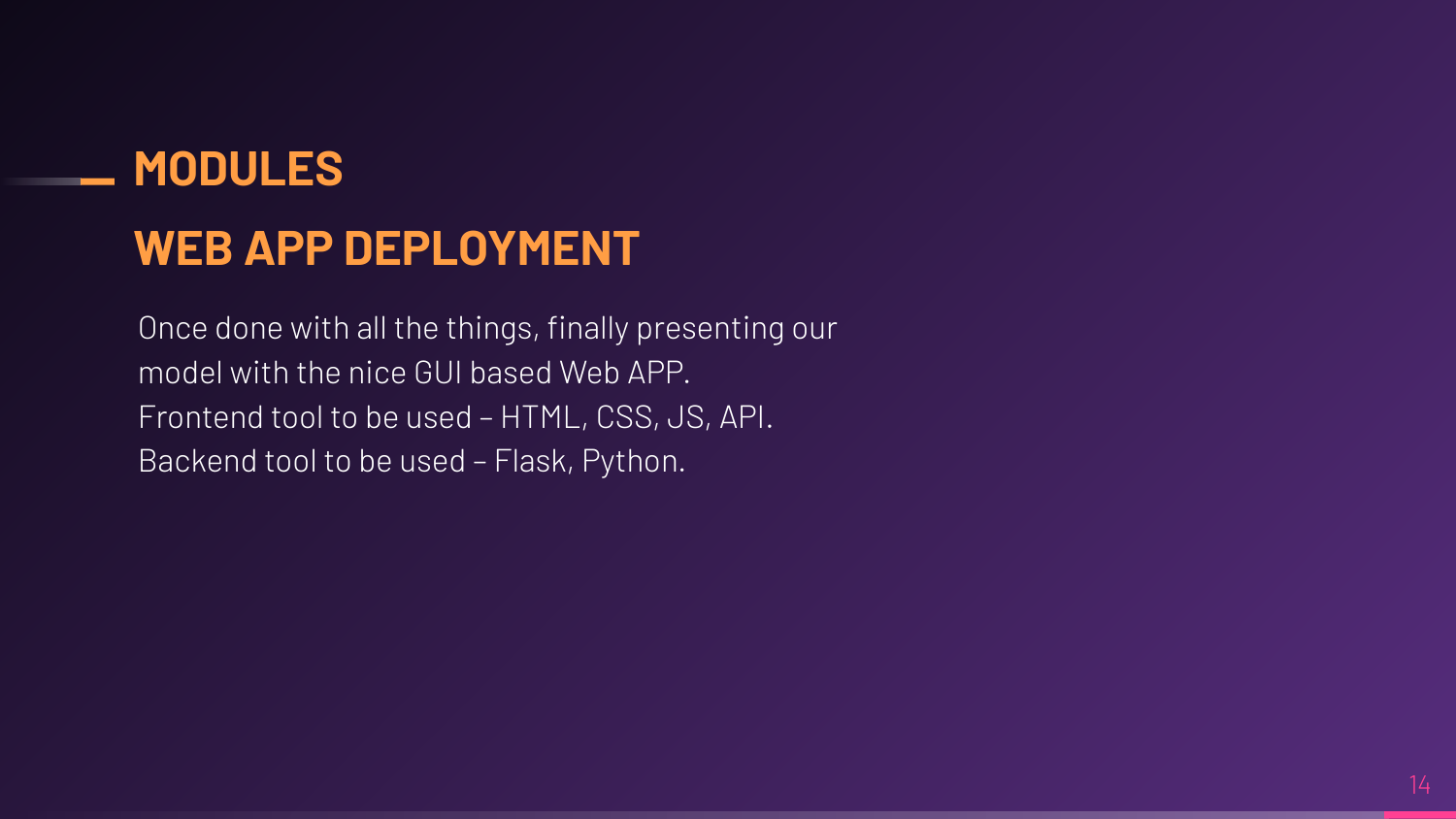

MODULES
WEB APP DEPLOYMENT
Once done with all the things, finally presenting our model with the nice GUI based Web APP.
Frontend tool to be used – HTML, CSS, JS, API.
Backend tool to be used – Flask, Python.
14